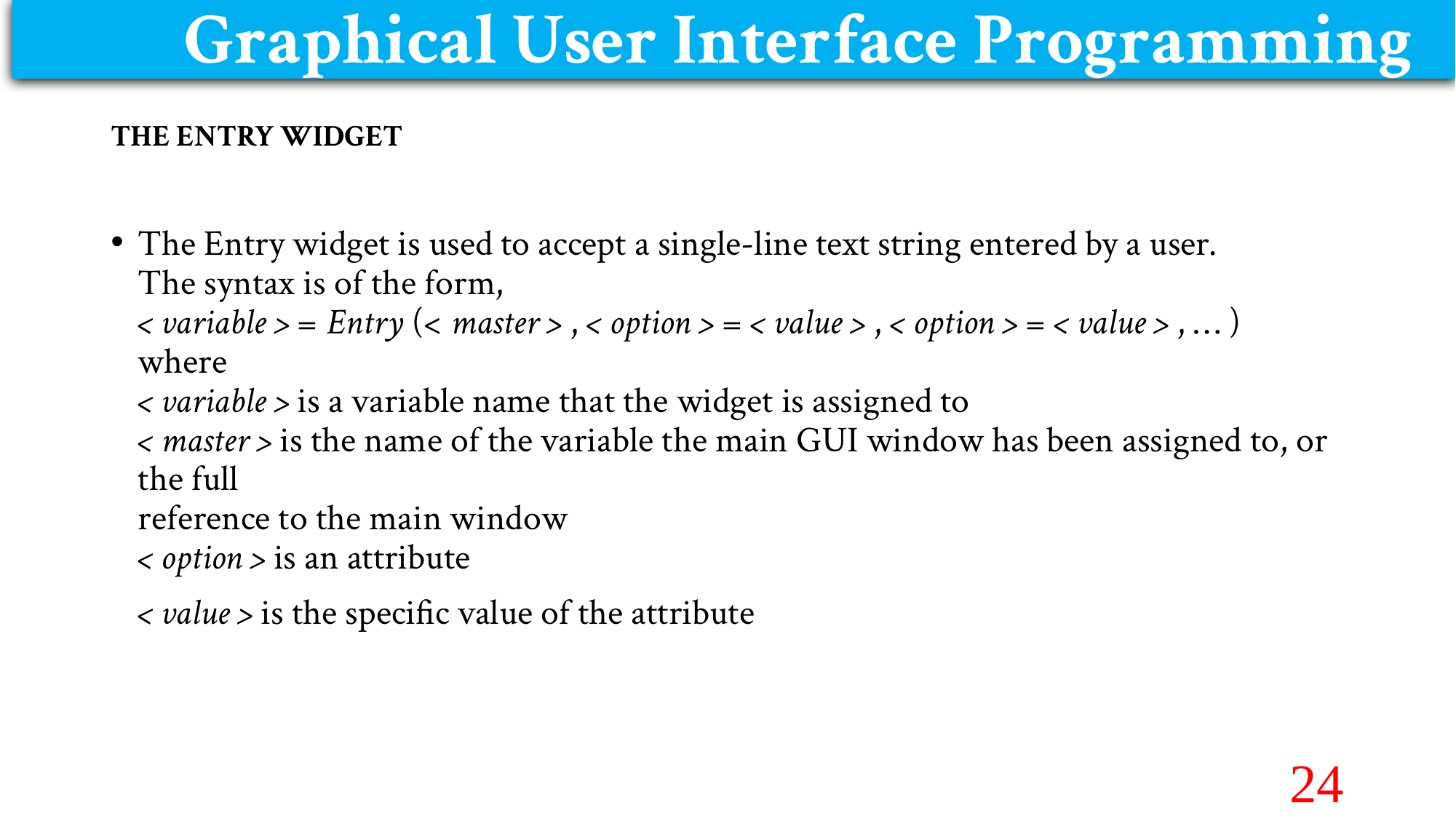

Graphical User Interface Programming
# THE ENTRY WIDGET
The Entry widget is used to accept a single-line text string entered by a user.
The syntax is of the form,
< variable > = Entry (< master > , < option > = < value > , < option > = < value > , … )
where
< variable > is a variable name that the widget is assigned to
< master > is the name of the variable the main GUI window has been assigned to, or the full
reference to the main window
< option > is an attribute
< value > is the specific value of the attribute
24